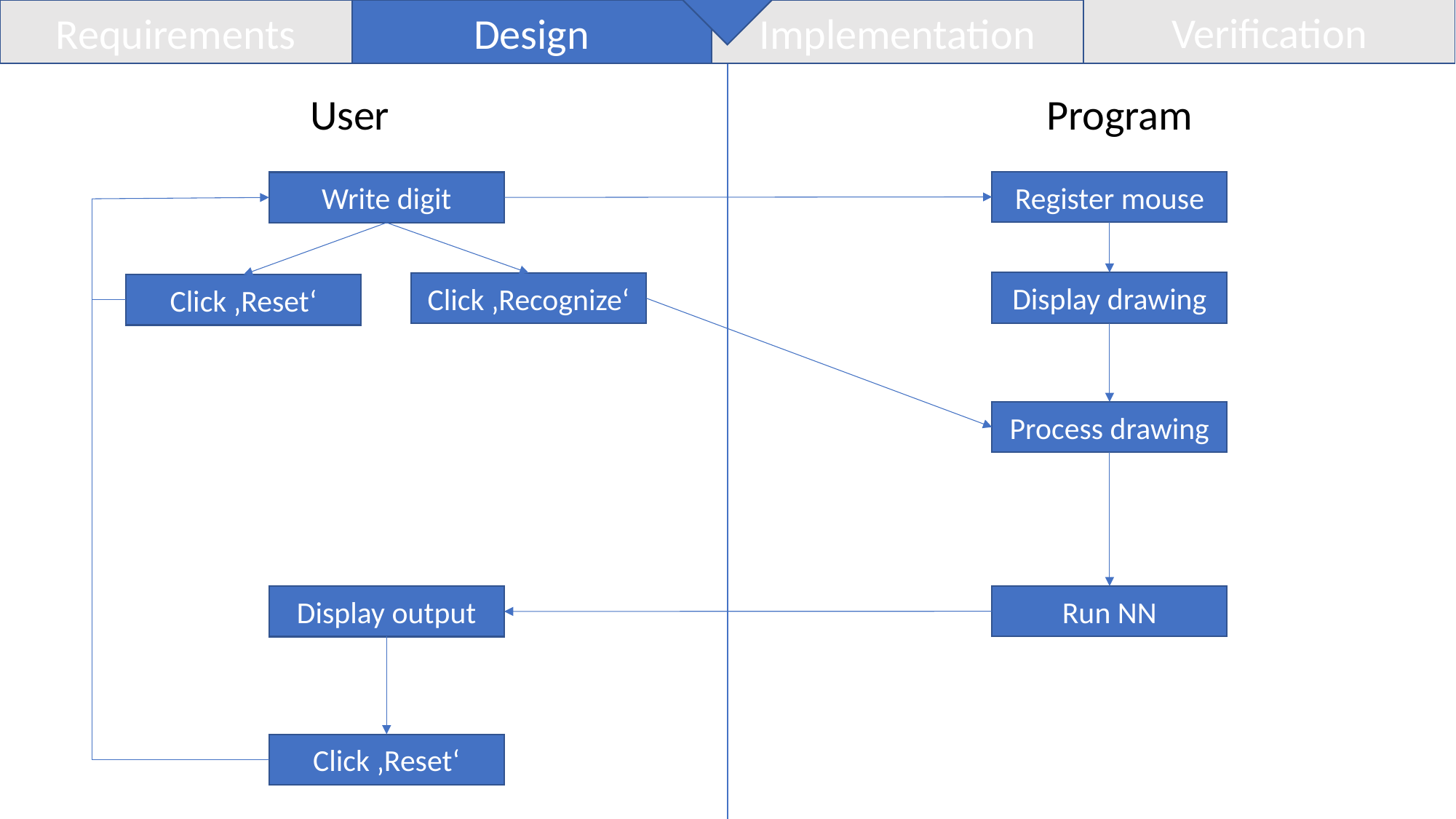

Requirements
Implementation

Verification
Design
Program
User
Register mouse
Write digit
Display drawing
Click ‚Recognize‘
Click ‚Reset‘
Process drawing
Run NN
Display output
Click ‚Reset‘